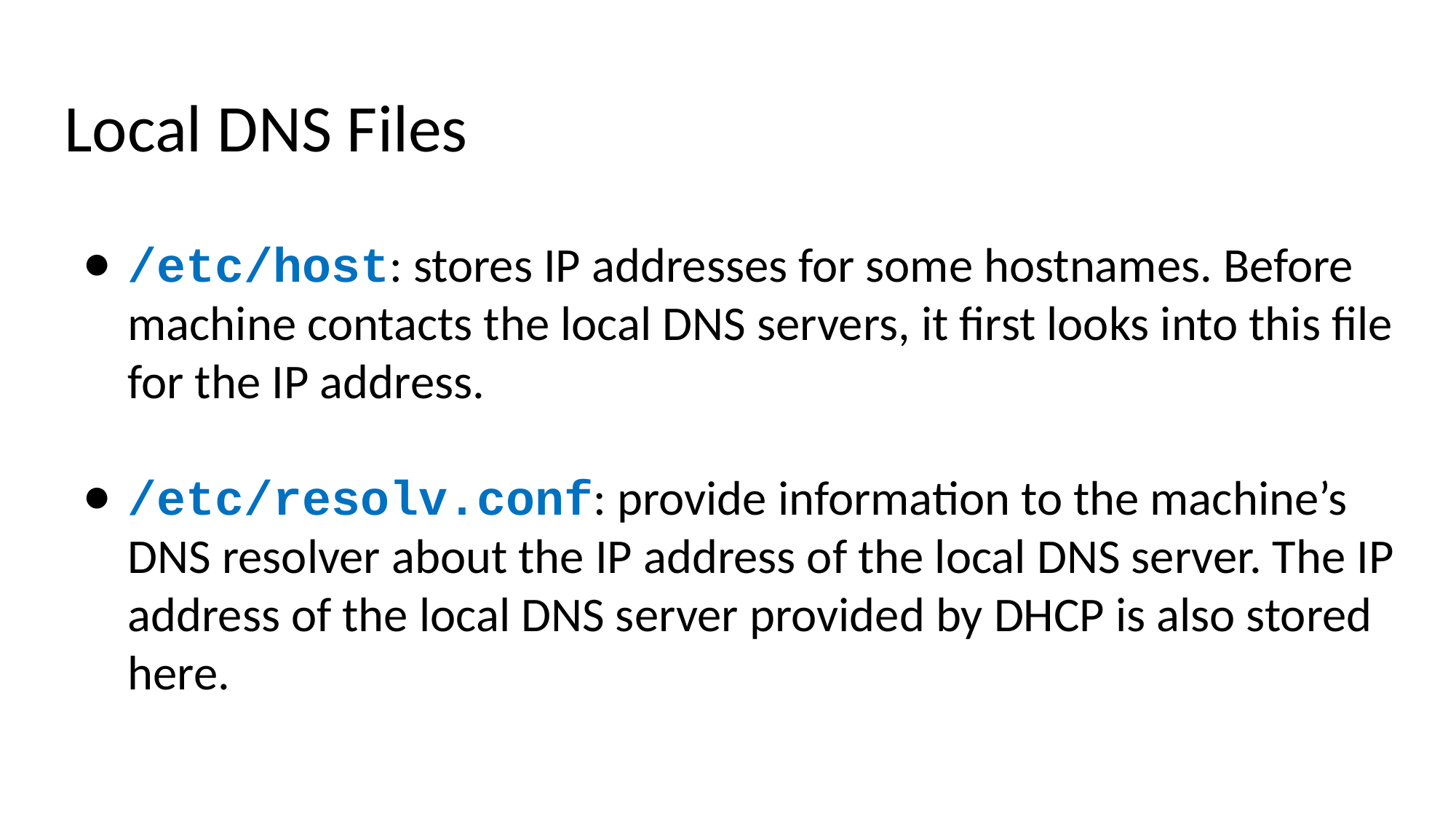

# Local DNS Files
/etc/host: stores IP addresses for some hostnames. Before machine contacts the local DNS servers, it first looks into this file for the IP address.

/etc/resolv.conf: provide information to the machine’s DNS resolver about the IP address of the local DNS server. The IP address of the local DNS server provided by DHCP is also stored here.